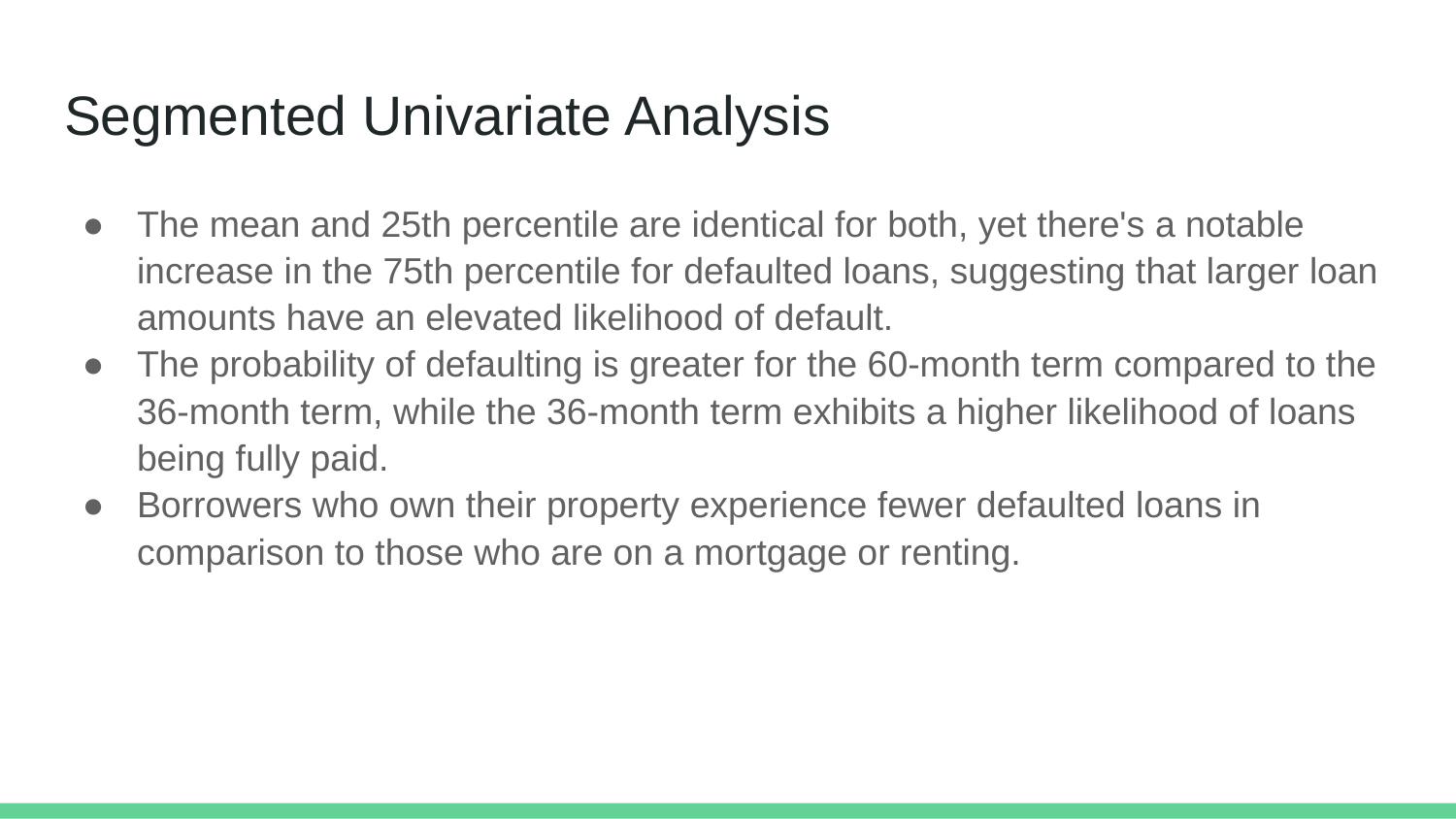

# Segmented Univariate Analysis
The mean and 25th percentile are identical for both, yet there's a notable increase in the 75th percentile for defaulted loans, suggesting that larger loan amounts have an elevated likelihood of default.
The probability of defaulting is greater for the 60-month term compared to the 36-month term, while the 36-month term exhibits a higher likelihood of loans being fully paid.
Borrowers who own their property experience fewer defaulted loans in comparison to those who are on a mortgage or renting.